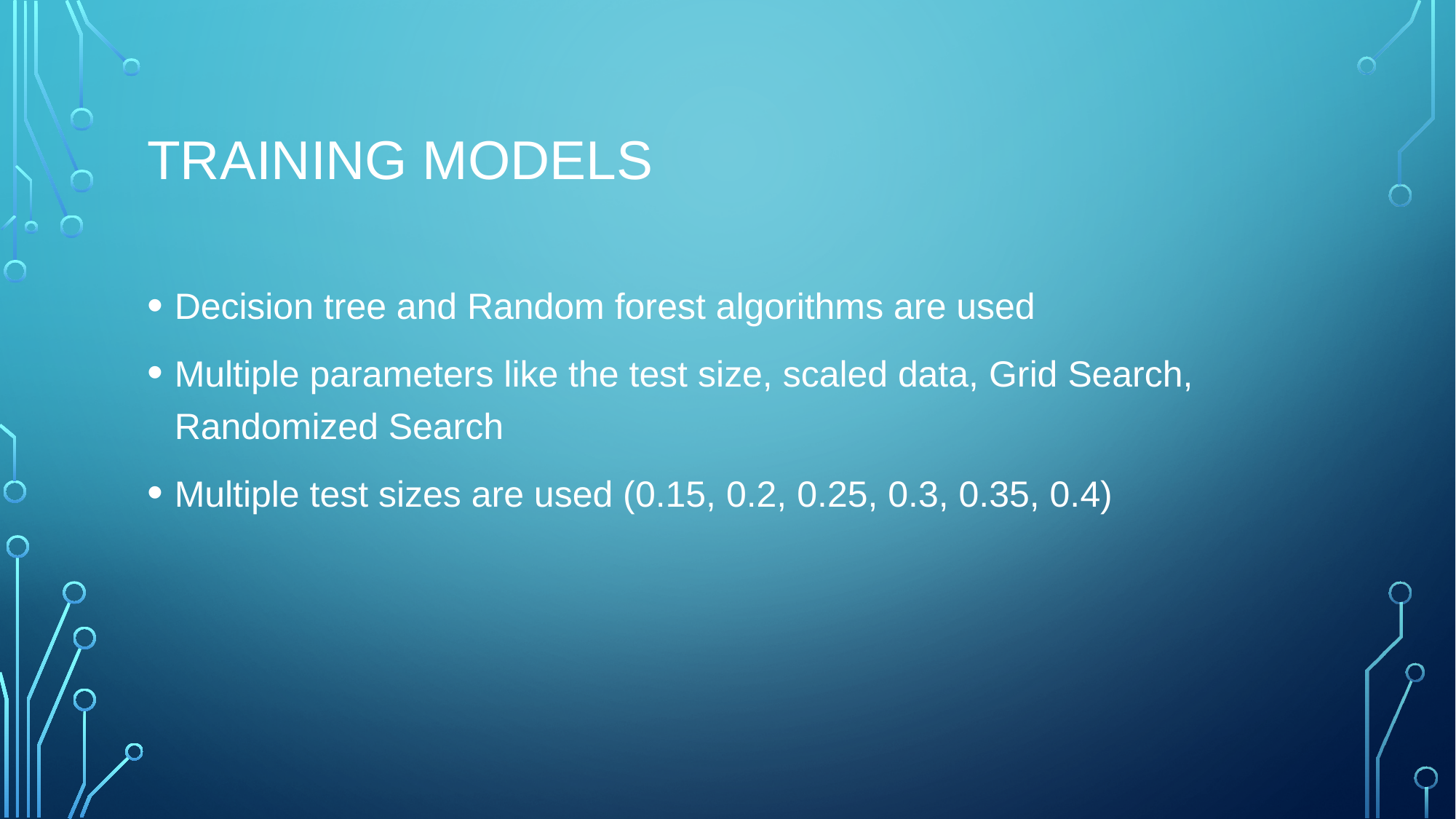

# Training models
Decision tree and Random forest algorithms are used
Multiple parameters like the test size, scaled data, Grid Search, Randomized Search
Multiple test sizes are used (0.15, 0.2, 0.25, 0.3, 0.35, 0.4)